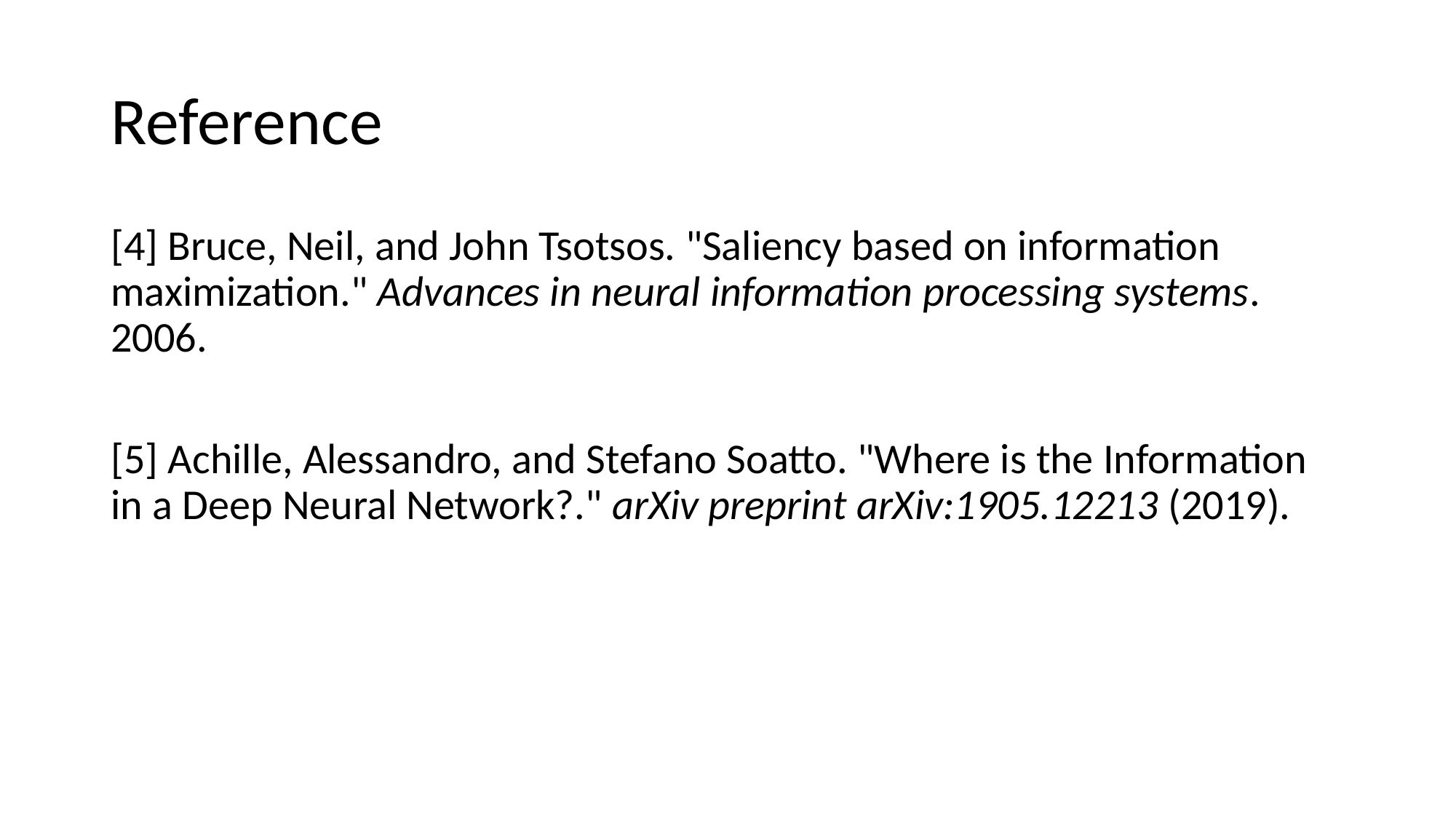

# Reference
[4] Bruce, Neil, and John Tsotsos. "Saliency based on information maximization." Advances in neural information processing systems. 2006.

[5] Achille, Alessandro, and Stefano Soatto. "Where is the Information in a Deep Neural Network?." arXiv preprint arXiv:1905.12213 (2019).